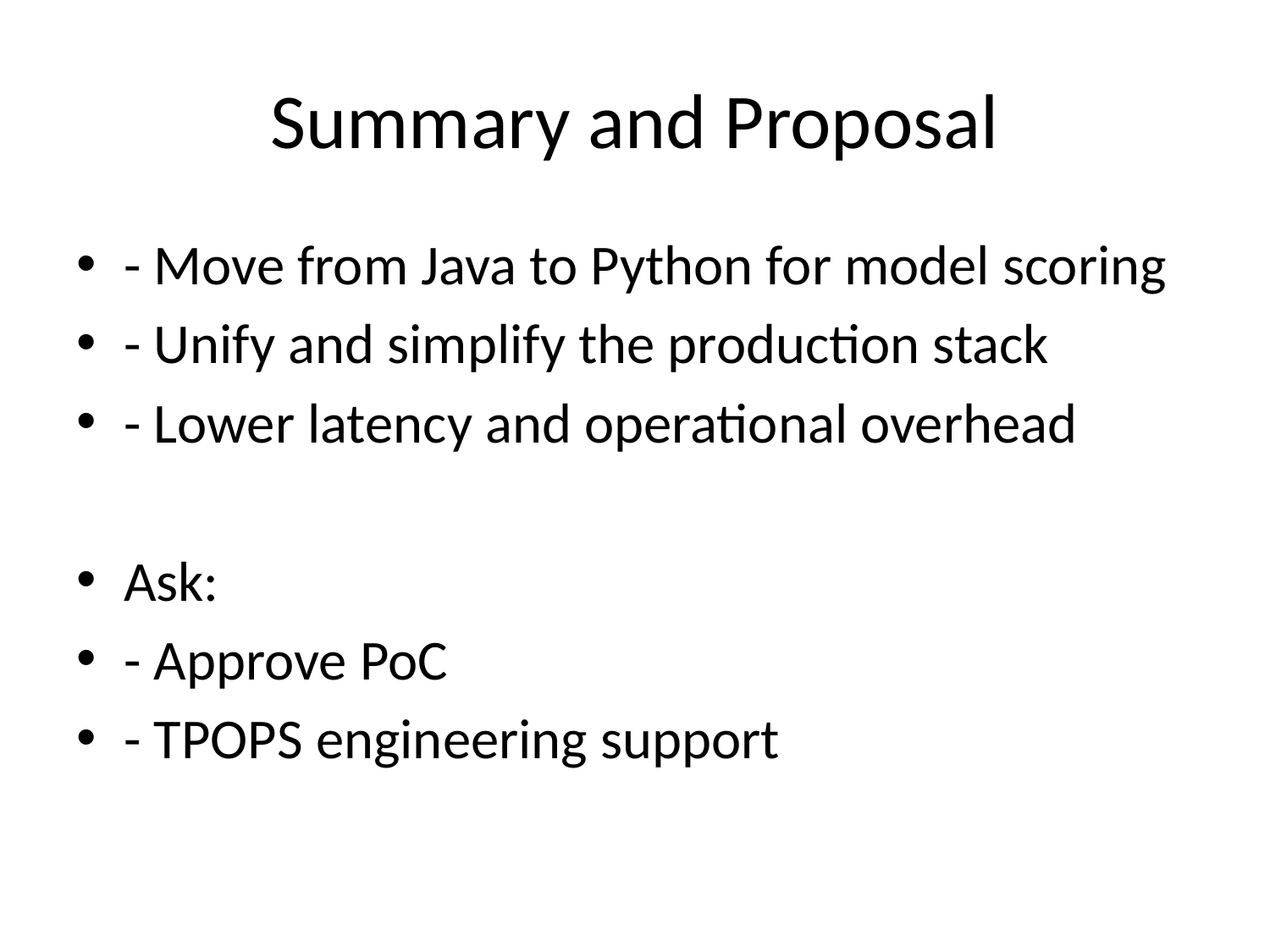

# Summary and Proposal
- Move from Java to Python for model scoring
- Unify and simplify the production stack
- Lower latency and operational overhead

Ask:
- Approve PoC
- TPOPS engineering support